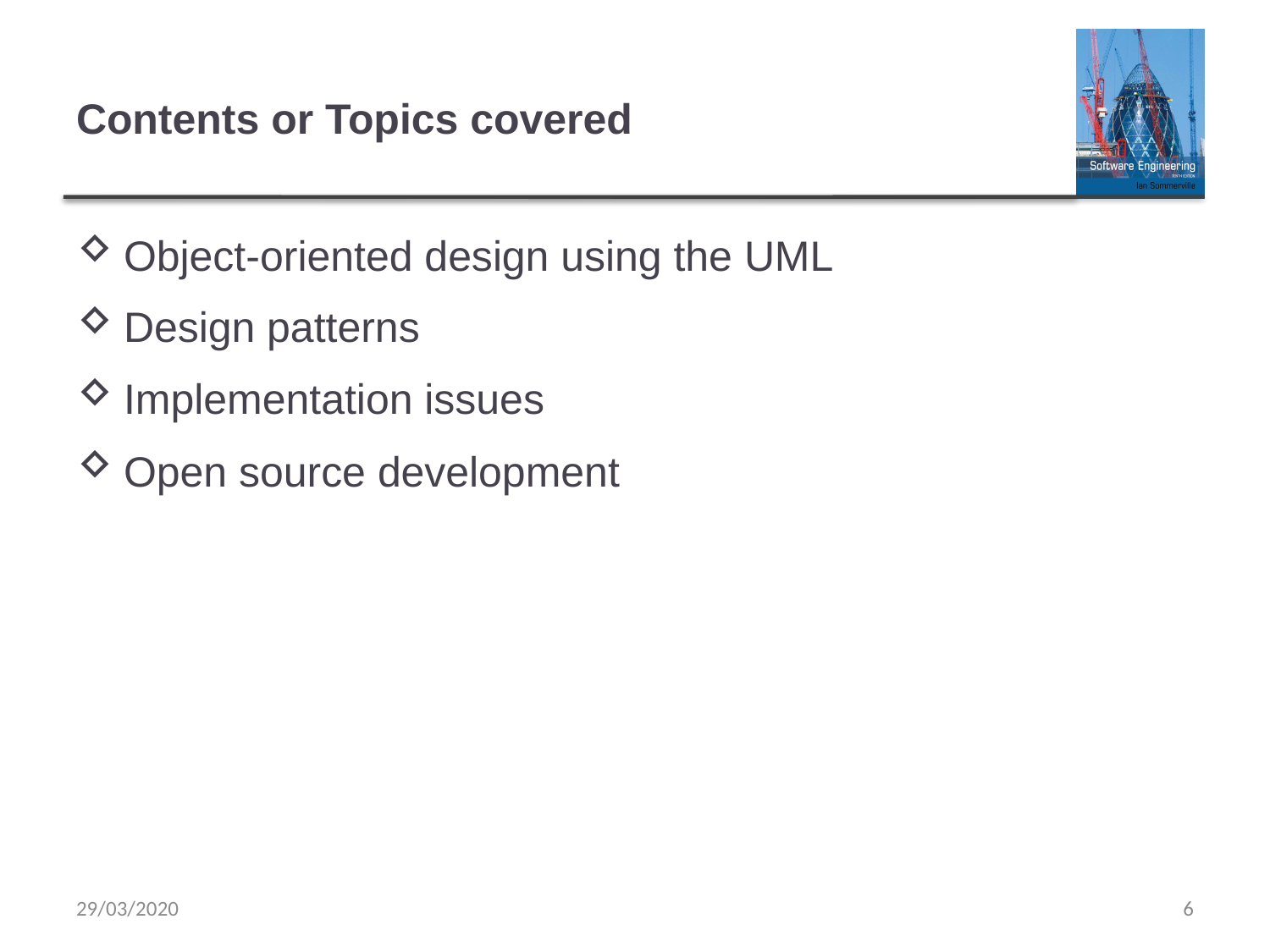

# Contents or Topics covered
Object-oriented design using the UML
Design patterns
Implementation issues
Open source development
29/03/2020
6